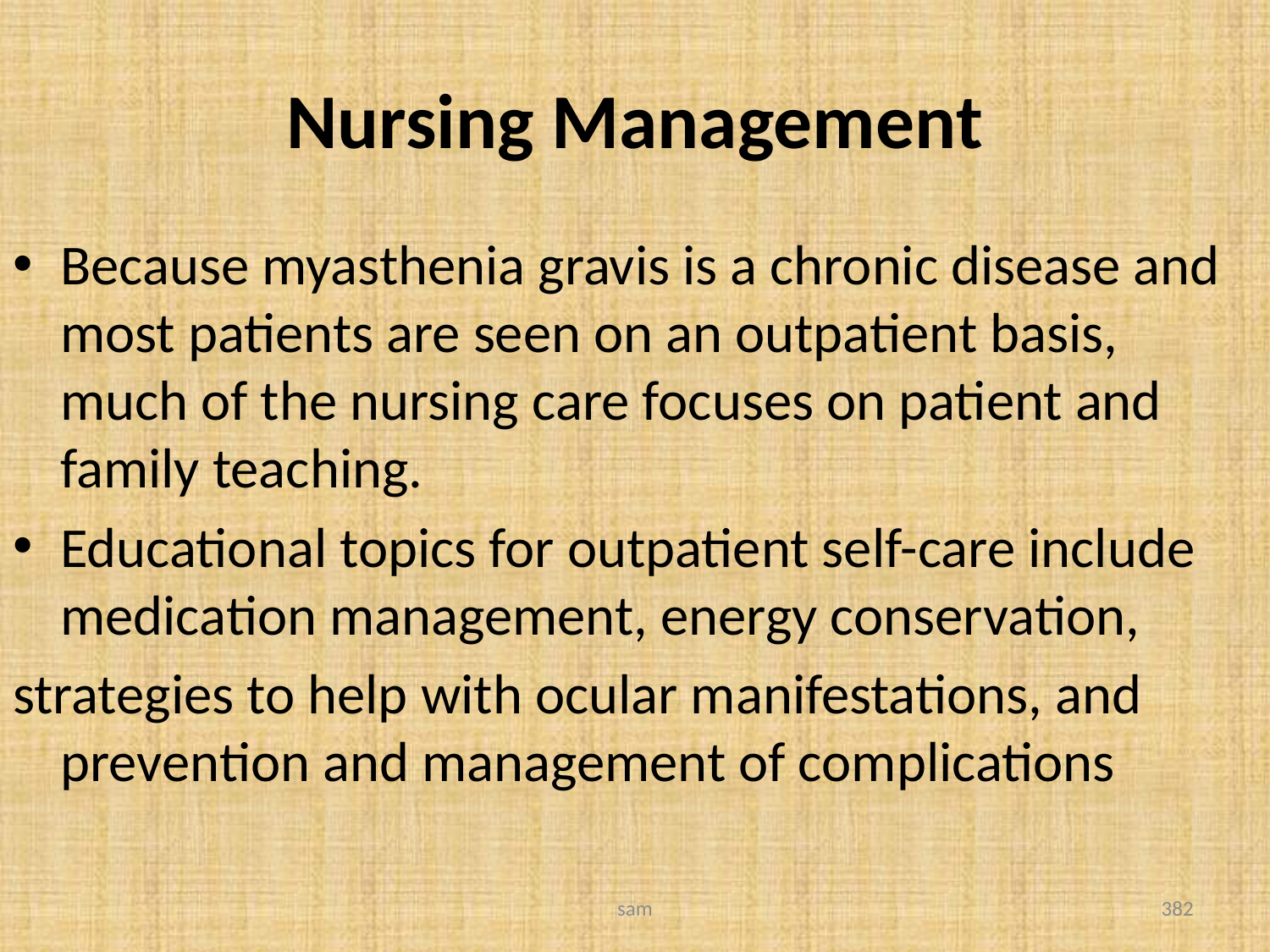

# Nursing Management
Because myasthenia gravis is a chronic disease and most patients are seen on an outpatient basis, much of the nursing care focuses on patient and family teaching.
Educational topics for outpatient self-care include medication management, energy conservation,
strategies to help with ocular manifestations, and prevention and management of complications
sam
382